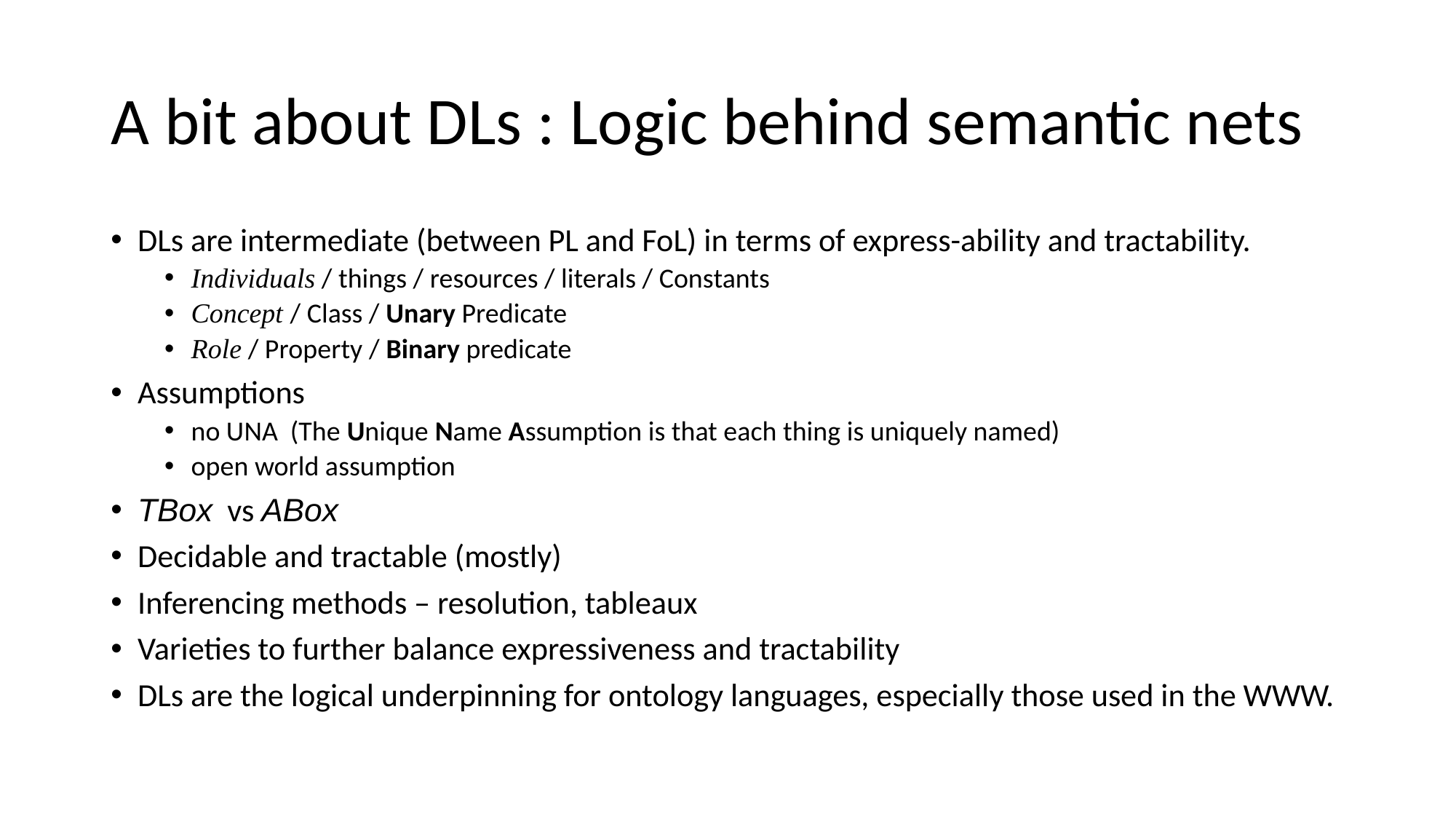

# A bit about DLs : Logic behind semantic nets
DLs are intermediate (between PL and FoL) in terms of express-ability and tractability.
Individuals / things / resources / literals / Constants
Concept / Class / Unary Predicate
Role / Property / Binary predicate
Assumptions
no UNA  (The Unique Name Assumption is that each thing is uniquely named)
open world assumption
TBox  vs ABox
Decidable and tractable (mostly)
Inferencing methods – resolution, tableaux
Varieties to further balance expressiveness and tractability
DLs are the logical underpinning for ontology languages, especially those used in the WWW.